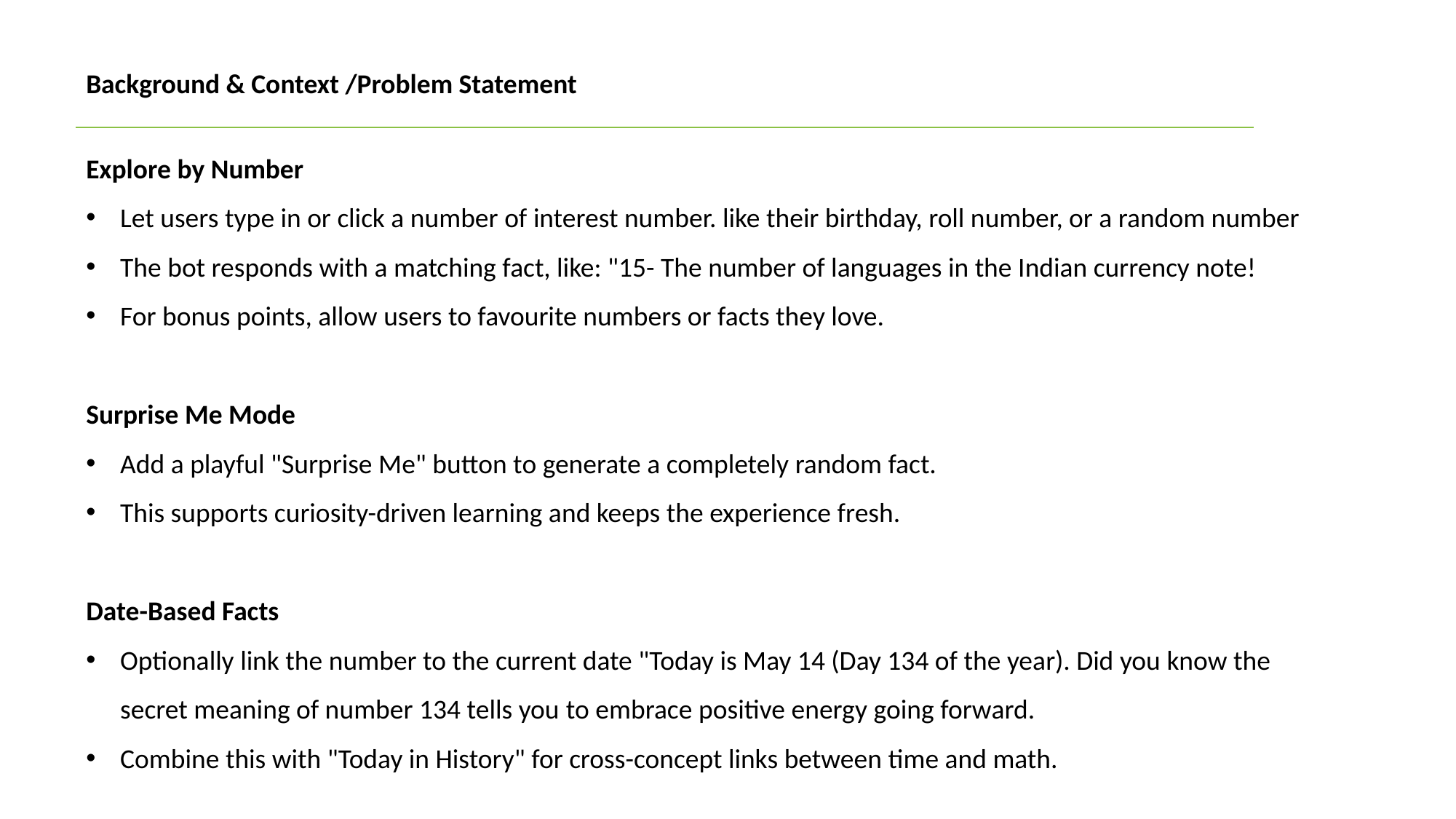

Background & Context /Problem Statement
Explore by Number
Let users type in or click a number of interest number. like their birthday, roll number, or a random number
The bot responds with a matching fact, like: "15- The number of languages in the Indian currency note!
For bonus points, allow users to favourite numbers or facts they love.

Surprise Me Mode
Add a playful "Surprise Me" button to generate a completely random fact.
This supports curiosity-driven learning and keeps the experience fresh.

Date-Based Facts
Optionally link the number to the current date "Today is May 14 (Day 134 of the year). Did you know the secret meaning of number 134 tells you to embrace positive energy going forward.
Combine this with "Today in History" for cross-concept links between time and math.